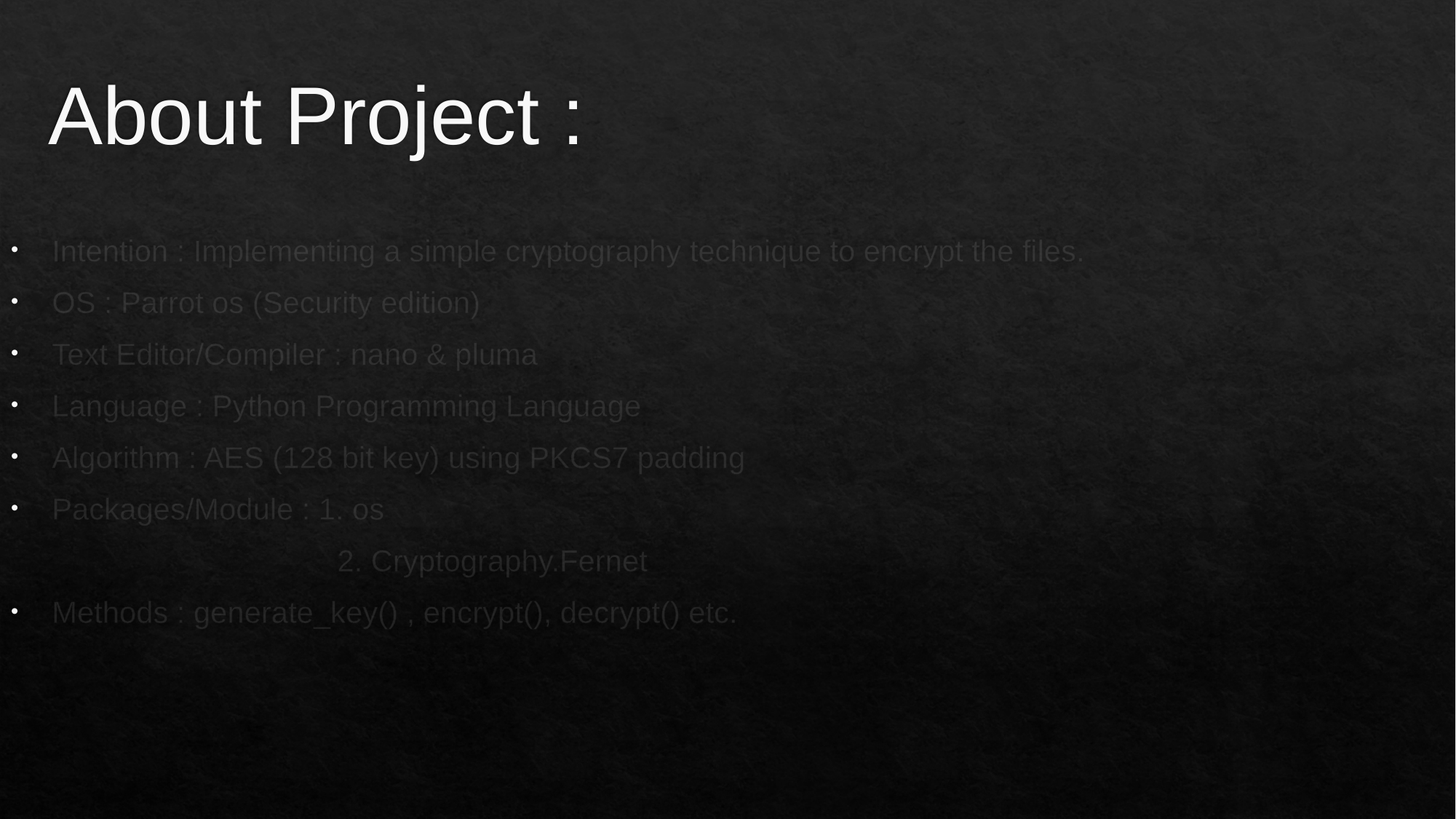

# About Project :
Intention : Implementing a simple cryptography technique to encrypt the files.
OS : Parrot os (Security edition)
Text Editor/Compiler : nano & pluma
Language : Python Programming Language
Algorithm : AES (128 bit key) using PKCS7 padding
Packages/Module : 1. os
                                       2. Cryptography.Fernet
Methods : generate_key() , encrypt(), decrypt() etc.